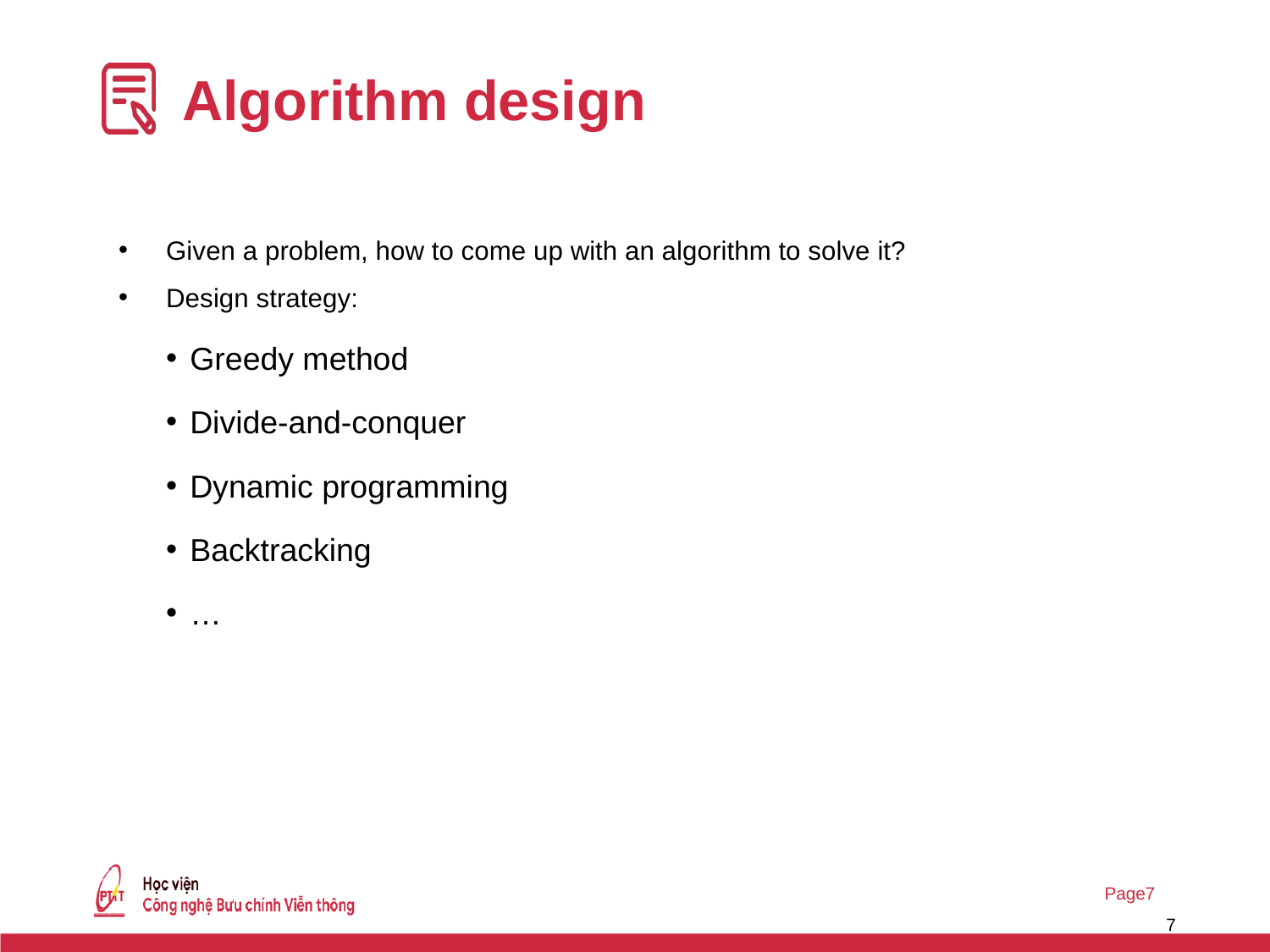

# Algorithm design
Given a problem, how to come up with an algorithm to solve it?
Design strategy:
Greedy method
Divide-and-conquer
Dynamic programming
Backtracking
…
7